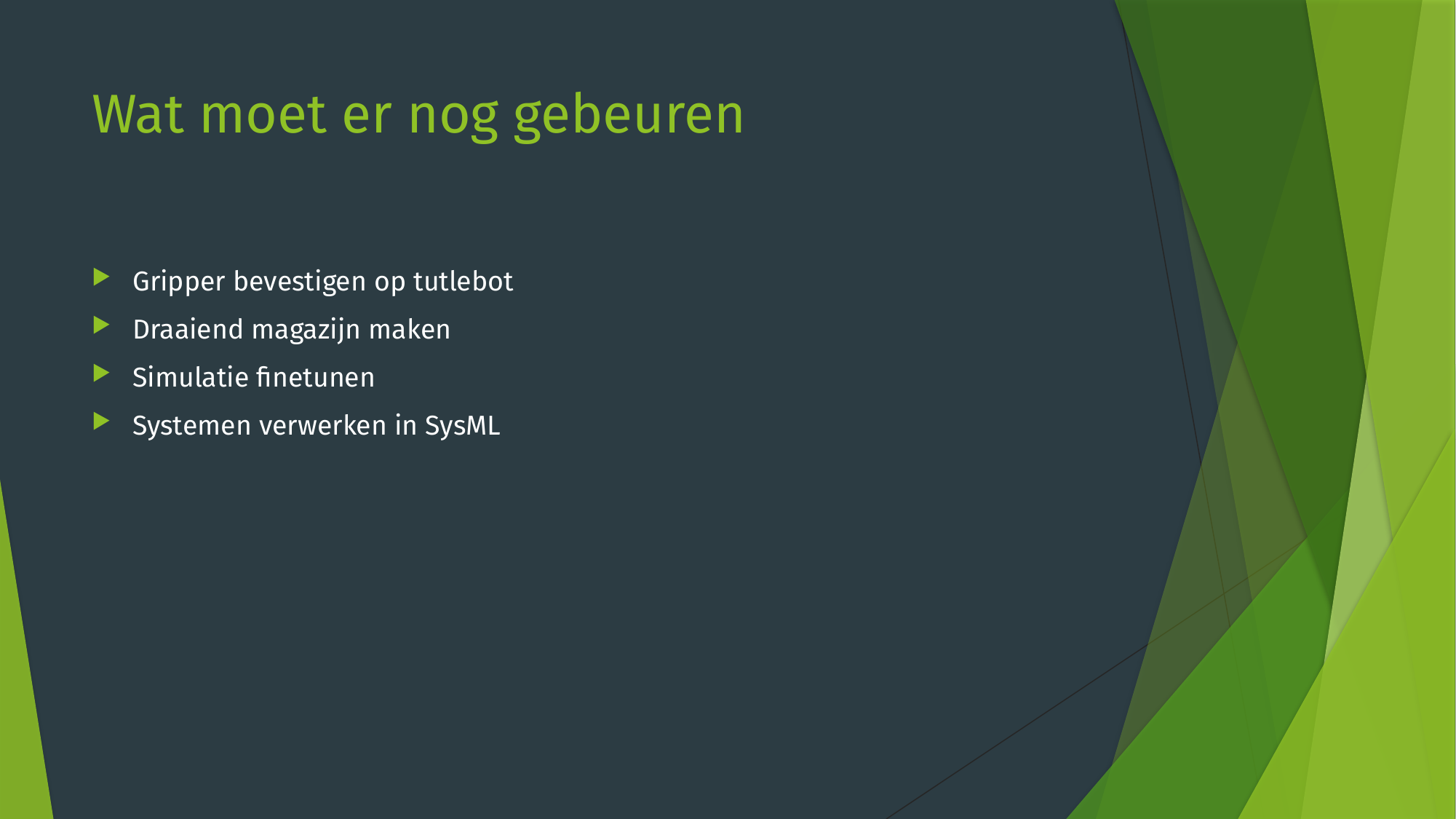

# Wat moet er nog gebeuren
Gripper bevestigen op tutlebot
Draaiend magazijn maken
Simulatie finetunen
Systemen verwerken in SysML